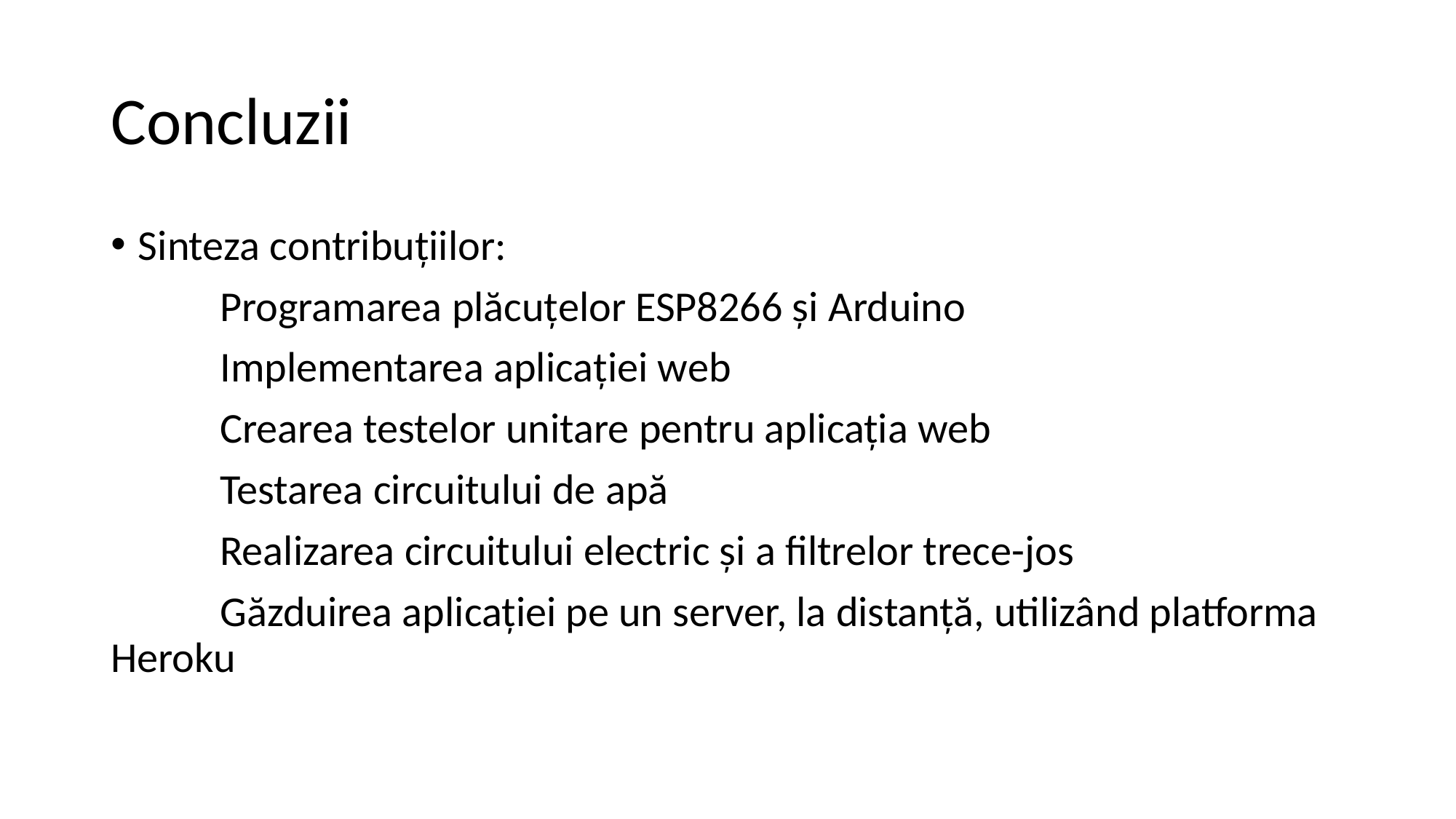

# Concluzii
Sinteza contribuțiilor:
	Programarea plăcuțelor ESP8266 și Arduino
	Implementarea aplicației web
	Crearea testelor unitare pentru aplicația web
	Testarea circuitului de apă
	Realizarea circuitului electric și a filtrelor trece-jos
	Găzduirea aplicației pe un server, la distanță, utilizând platforma Heroku